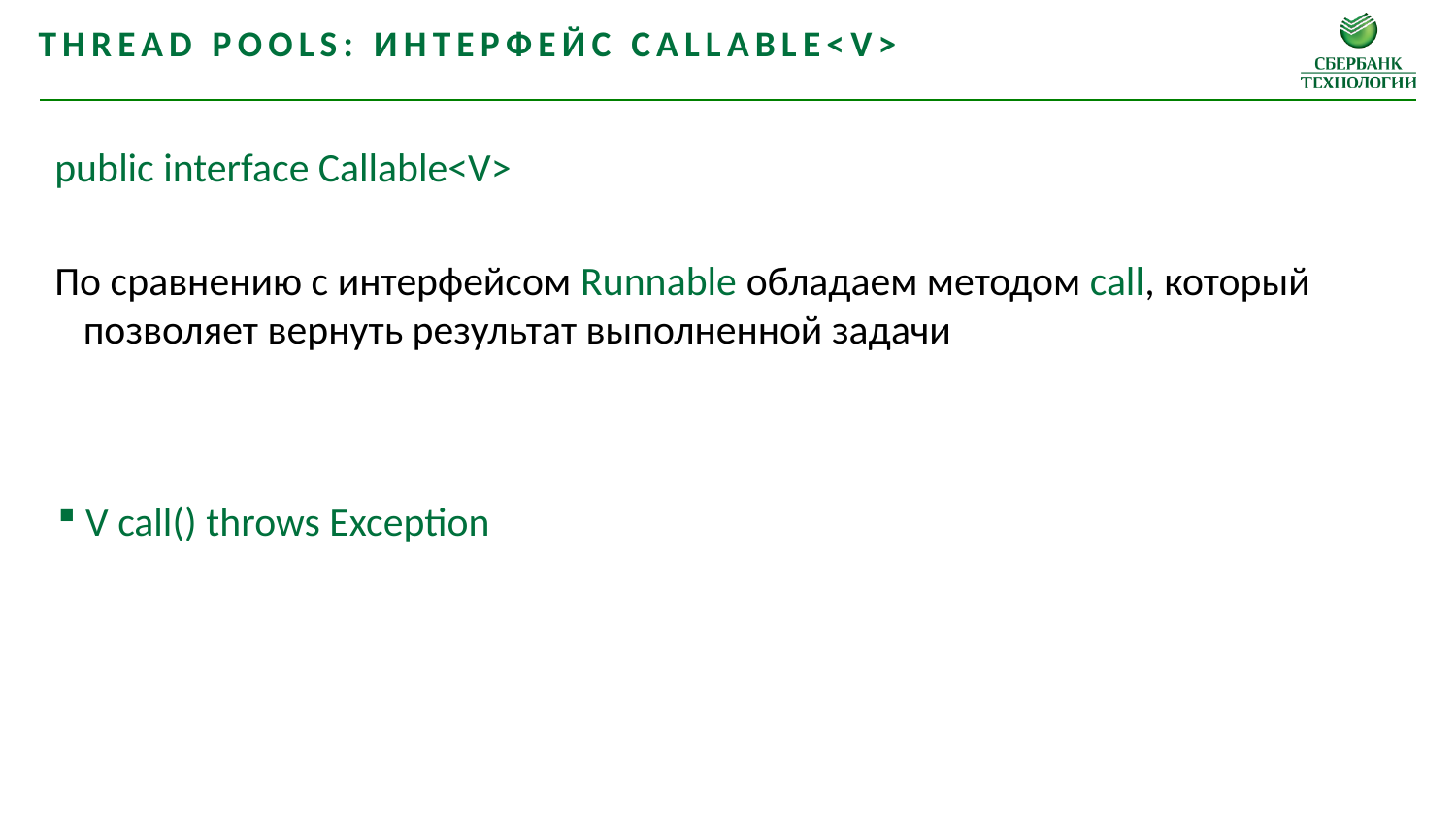

Thread pools: интерфейс Callable<V>
public interface Callable<V>

По сравнению с интерфейсом Runnable обладаем методом call, который позволяет вернуть результат выполненной задачи

 V call() throws Exception